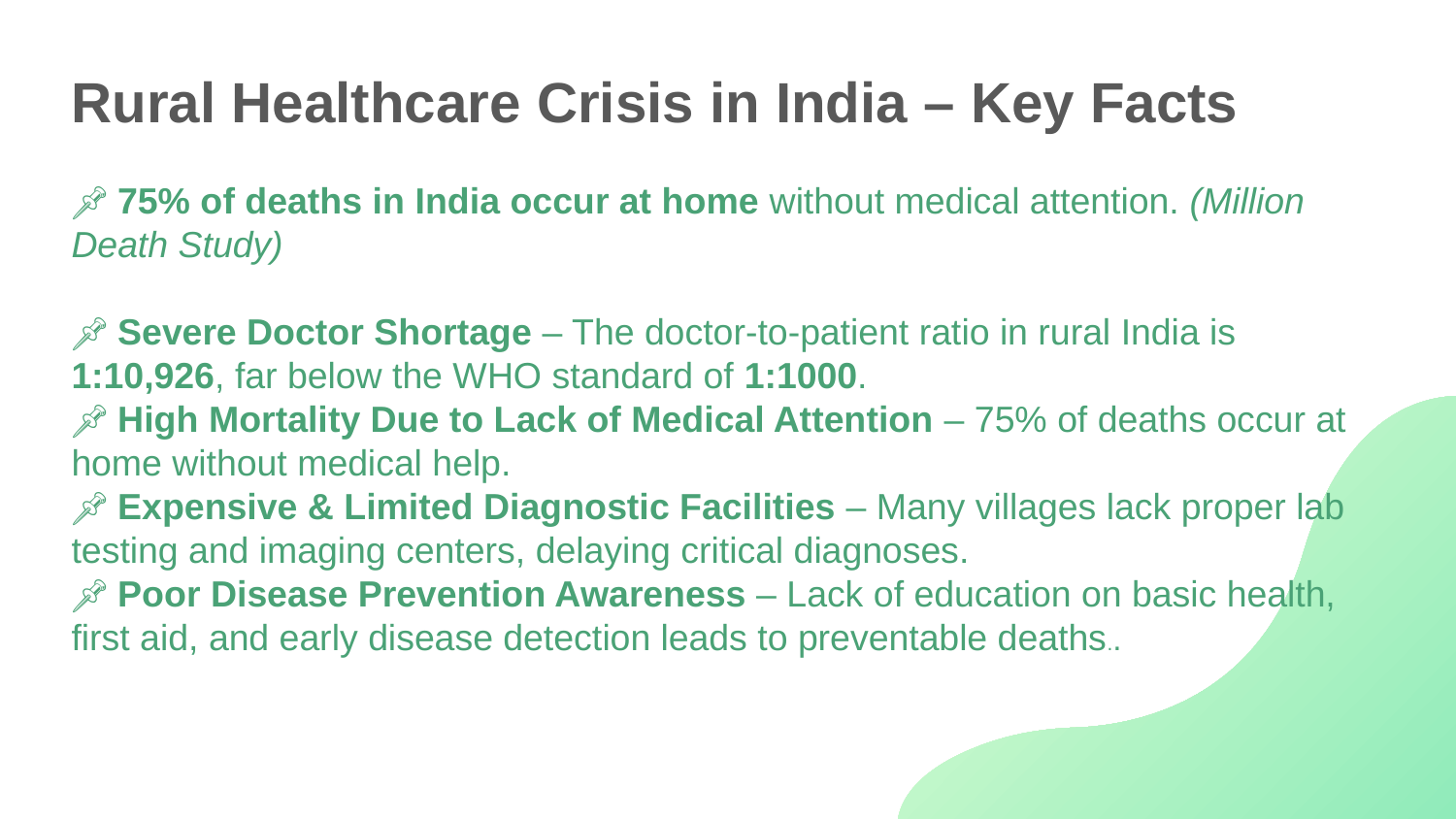

Rural Healthcare Crisis in India – Key Facts

📌 75% of deaths in India occur at home without medical attention. (Million Death Study)
📌 Severe Doctor Shortage – The doctor-to-patient ratio in rural India is 1:10,926, far below the WHO standard of 1:1000.
📌 High Mortality Due to Lack of Medical Attention – 75% of deaths occur at home without medical help.
📌 Expensive & Limited Diagnostic Facilities – Many villages lack proper lab testing and imaging centers, delaying critical diagnoses.
📌 Poor Disease Prevention Awareness – Lack of education on basic health, first aid, and early disease detection leads to preventable deaths..
#